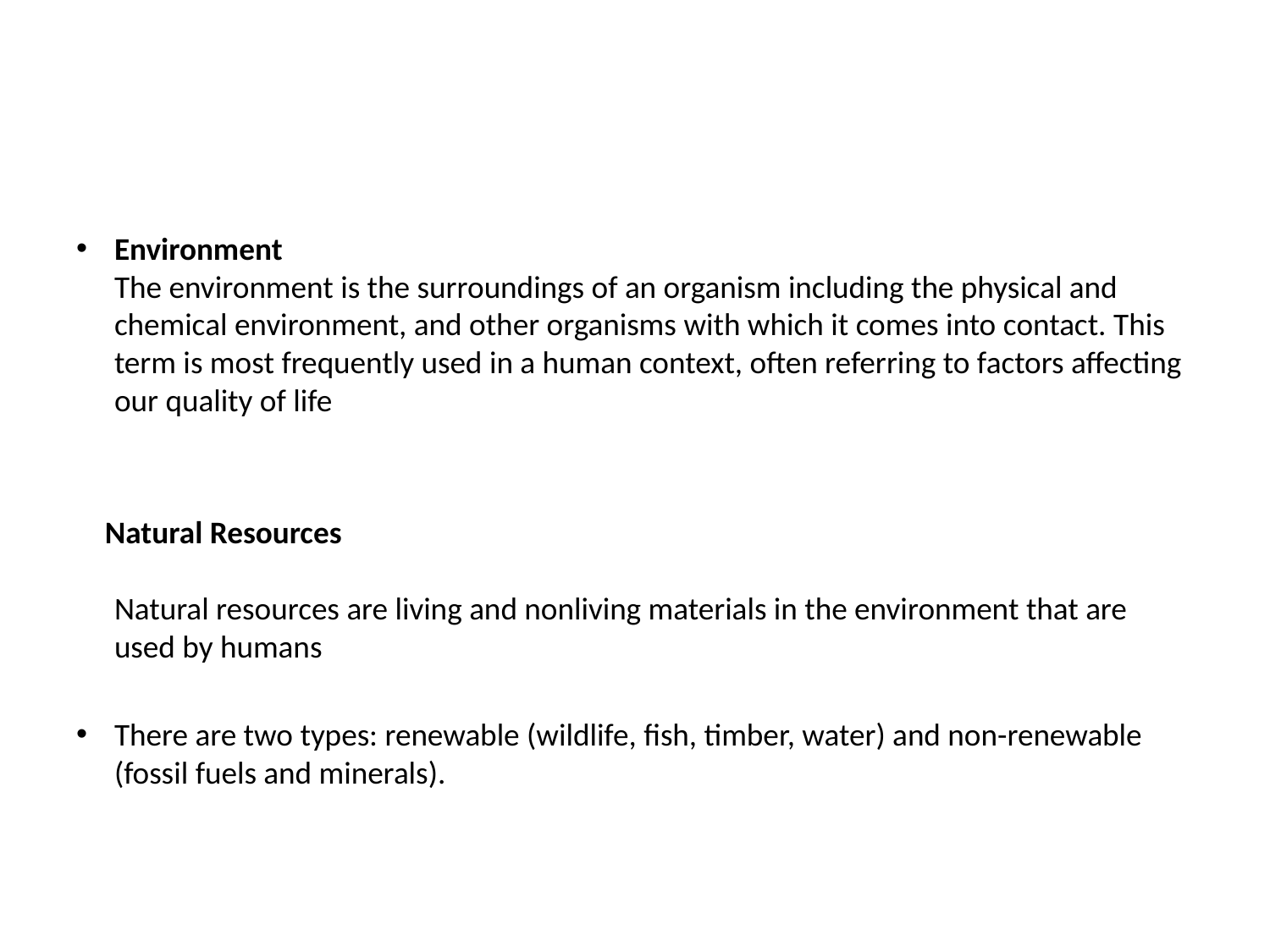

#
Environment
The environment is the surroundings of an organism including the physical and chemical environment, and other organisms with which it comes into contact. This term is most frequently used in a human context, often referring to factors affecting our quality of life

    Natural Resources
Natural resources are living and nonliving materials in the environment that are used by humans

There are two types: renewable (wildlife, fish, timber, water) and non-renewable (fossil fuels and minerals).